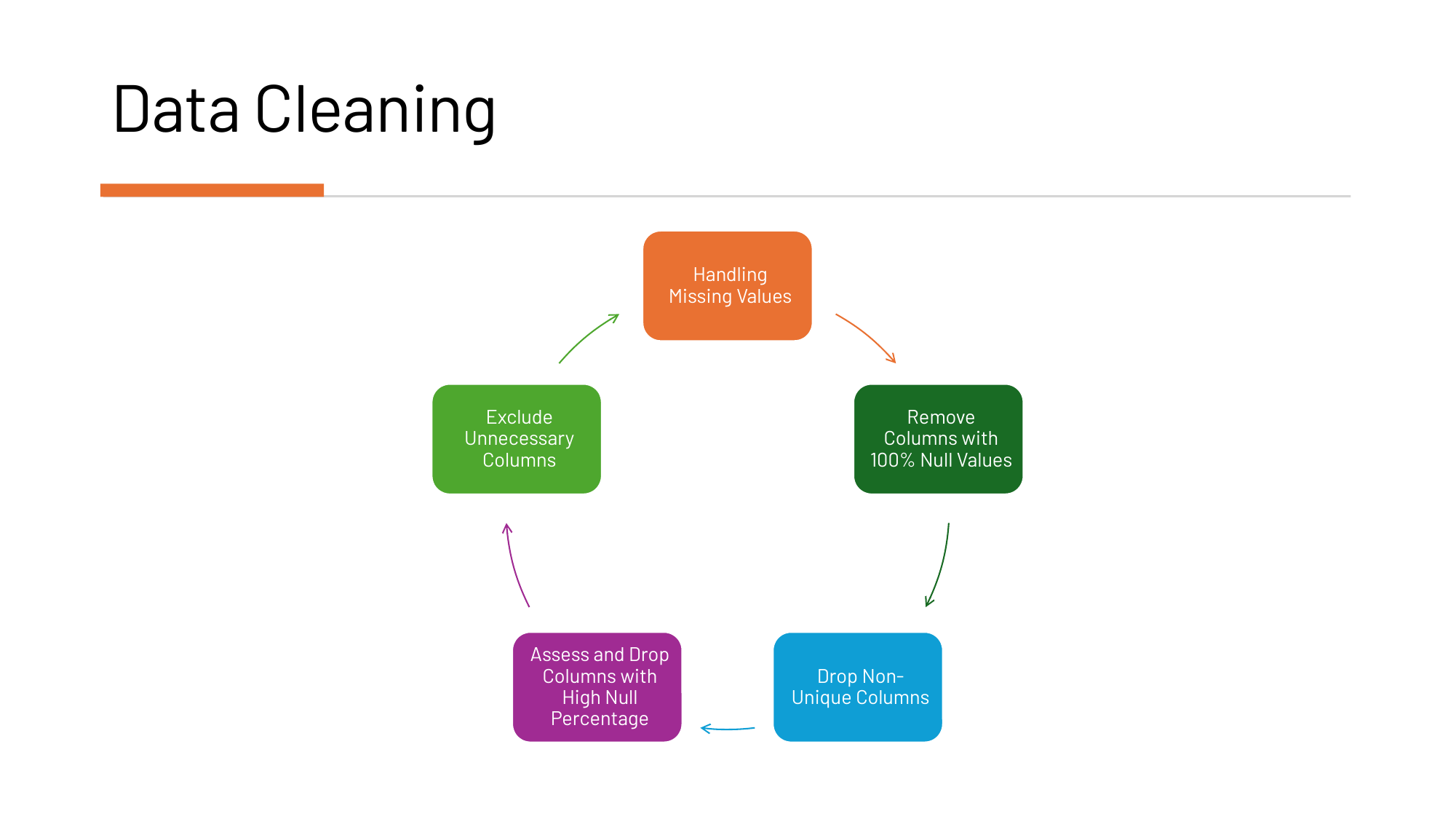

# Data Cleaning

Handling Missing Values
Remove Columns with 100% Null Values
Drop Non-Unique Columns
Assess and Drop Columns with High Null Percentage
Exclude Unnecessary Columns